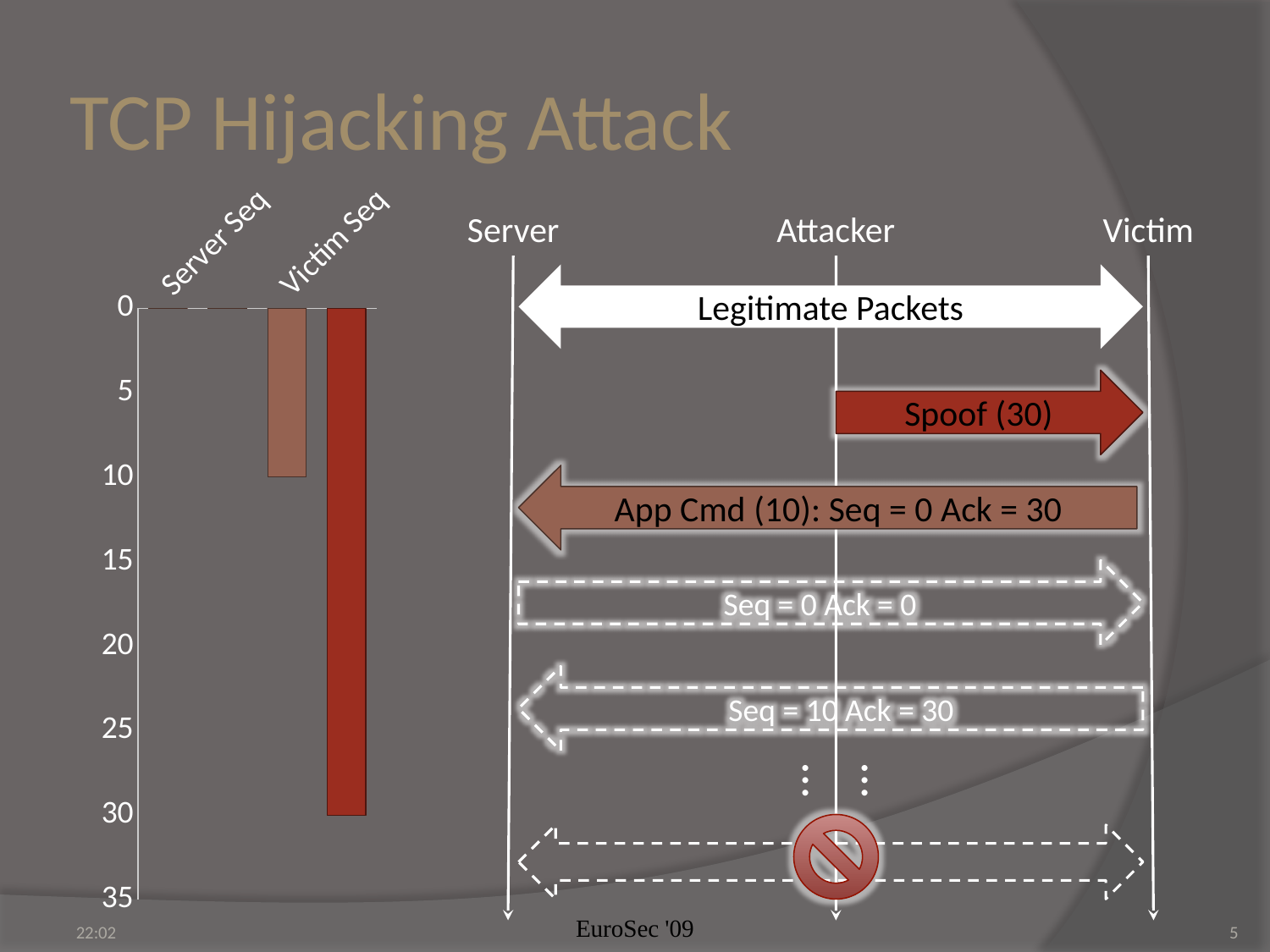

# TCP Hijacking Attack

### Chart

| Category |  |  |
|---|---|---|
| Server Seq | 0.0 | 0.0 |
| Server Ack | 0.0 | 0.0 |
| Victim Seq | 0.0 | 10.0 |
| Victim Ack | 30.0 | 0.0 |
Server
Attacker
Victim
Legitimate Packets
Spoof (30)
App Cmd (10): Seq = 0 Ack = 30
Seq = 0 Ack = 0
Seq = 10 Ack = 30
…
…

22:02
EuroSec '09
5